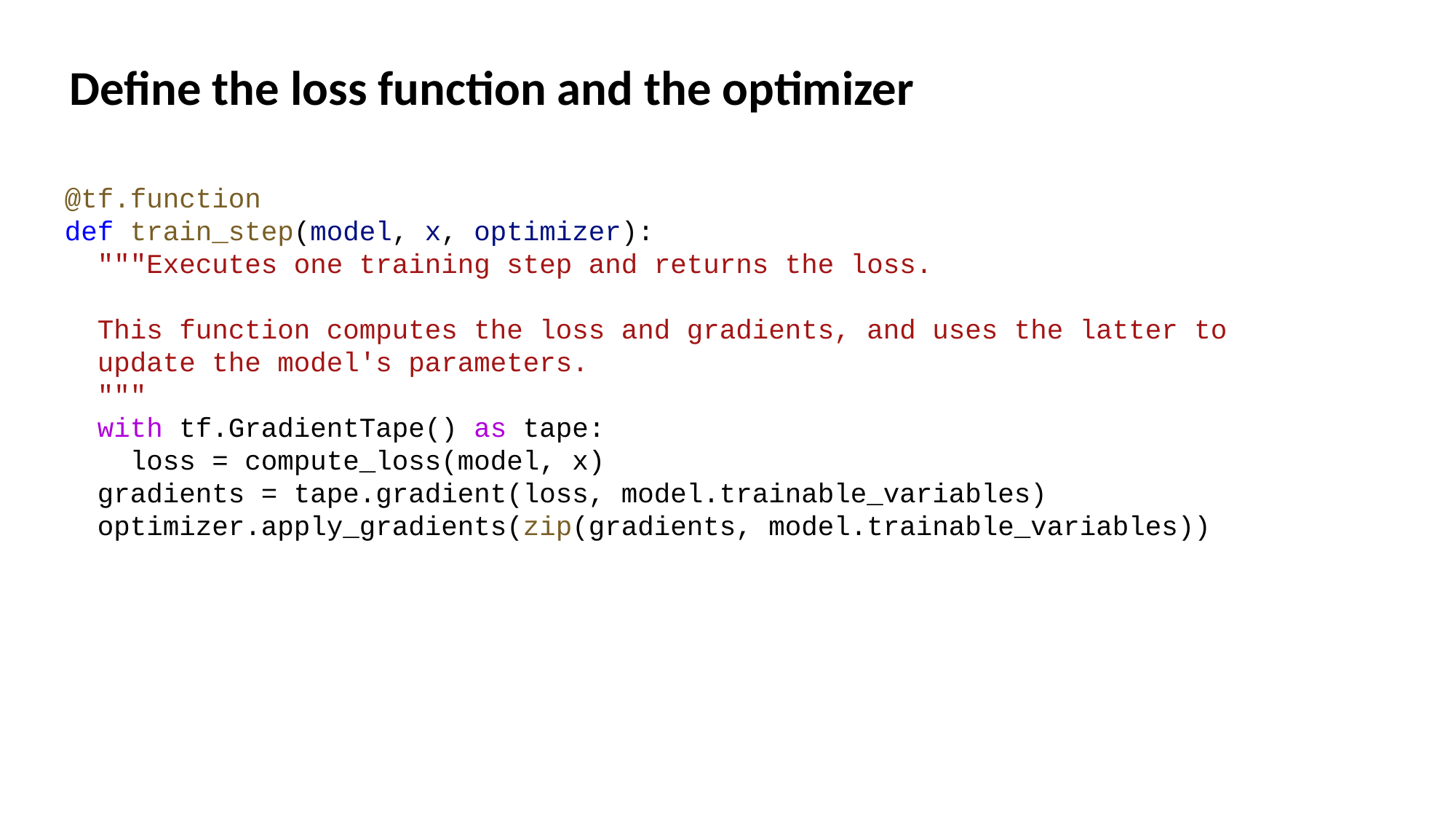

Define the loss function and the optimizer
@tf.function
def train_step(model, x, optimizer):
  """Executes one training step and returns the loss.
  This function computes the loss and gradients, and uses the latter to
  update the model's parameters.
  """
  with tf.GradientTape() as tape:
    loss = compute_loss(model, x)
  gradients = tape.gradient(loss, model.trainable_variables)
  optimizer.apply_gradients(zip(gradients, model.trainable_variables))